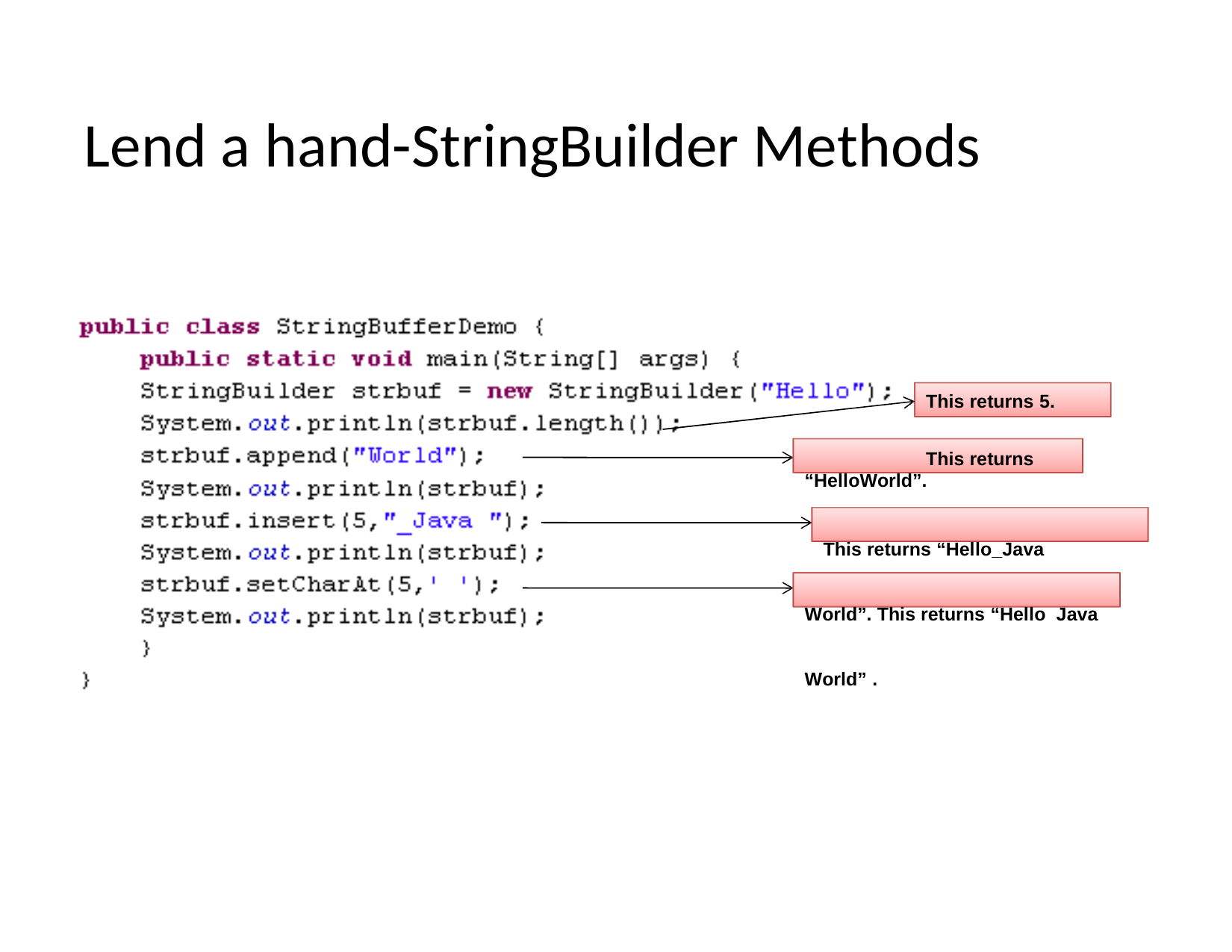

# Lend a hand-StringBuilder Methods

This returns 5.

This returns “HelloWorld”.
This returns “Hello_Java World”. This returns “Hello  Java World” .